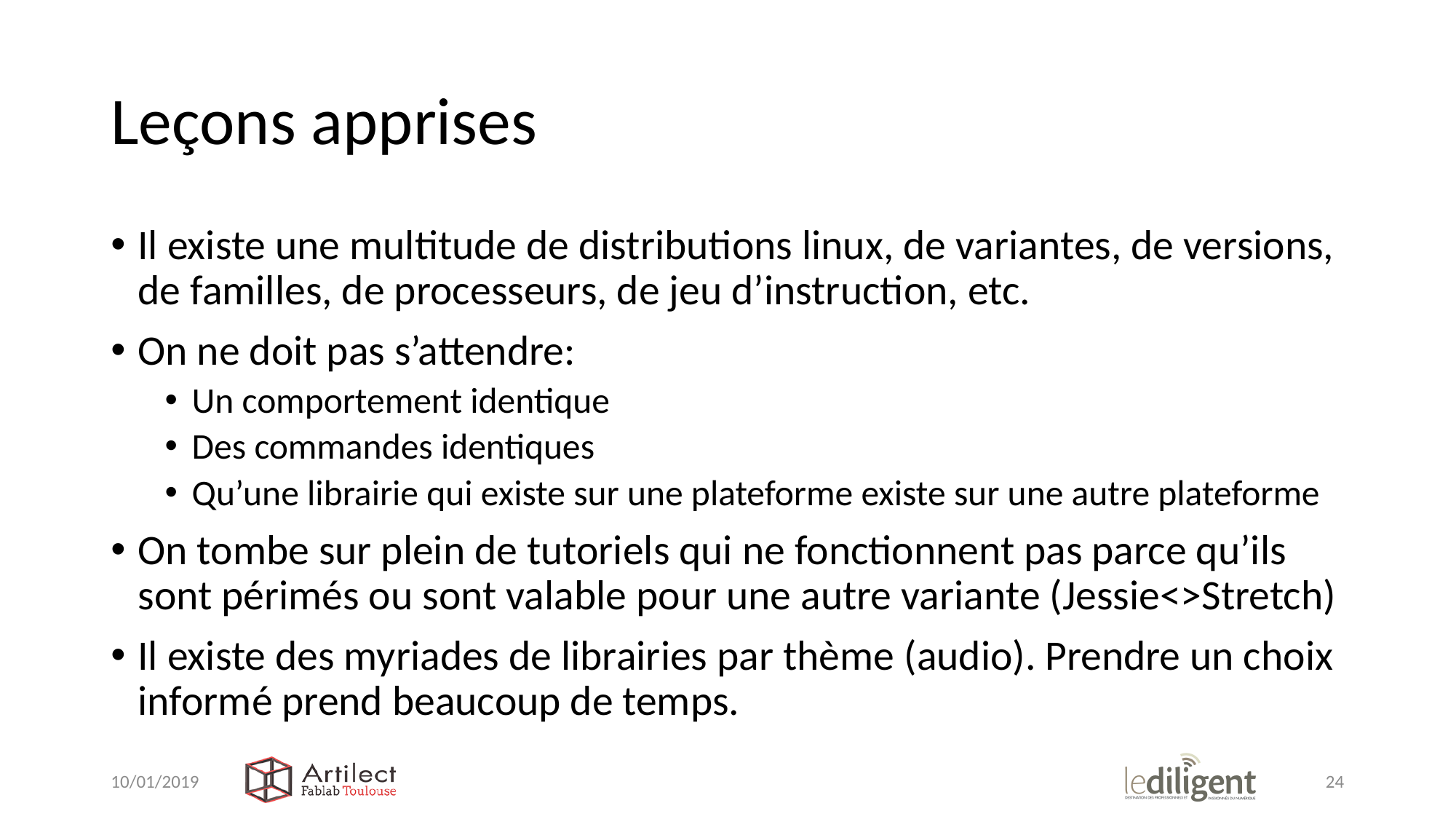

# Leçons apprises
Il existe une multitude de distributions linux, de variantes, de versions, de familles, de processeurs, de jeu d’instruction, etc.
On ne doit pas s’attendre:
Un comportement identique
Des commandes identiques
Qu’une librairie qui existe sur une plateforme existe sur une autre plateforme
On tombe sur plein de tutoriels qui ne fonctionnent pas parce qu’ils sont périmés ou sont valable pour une autre variante (Jessie<>Stretch)
Il existe des myriades de librairies par thème (audio). Prendre un choix informé prend beaucoup de temps.
10/01/2019
24